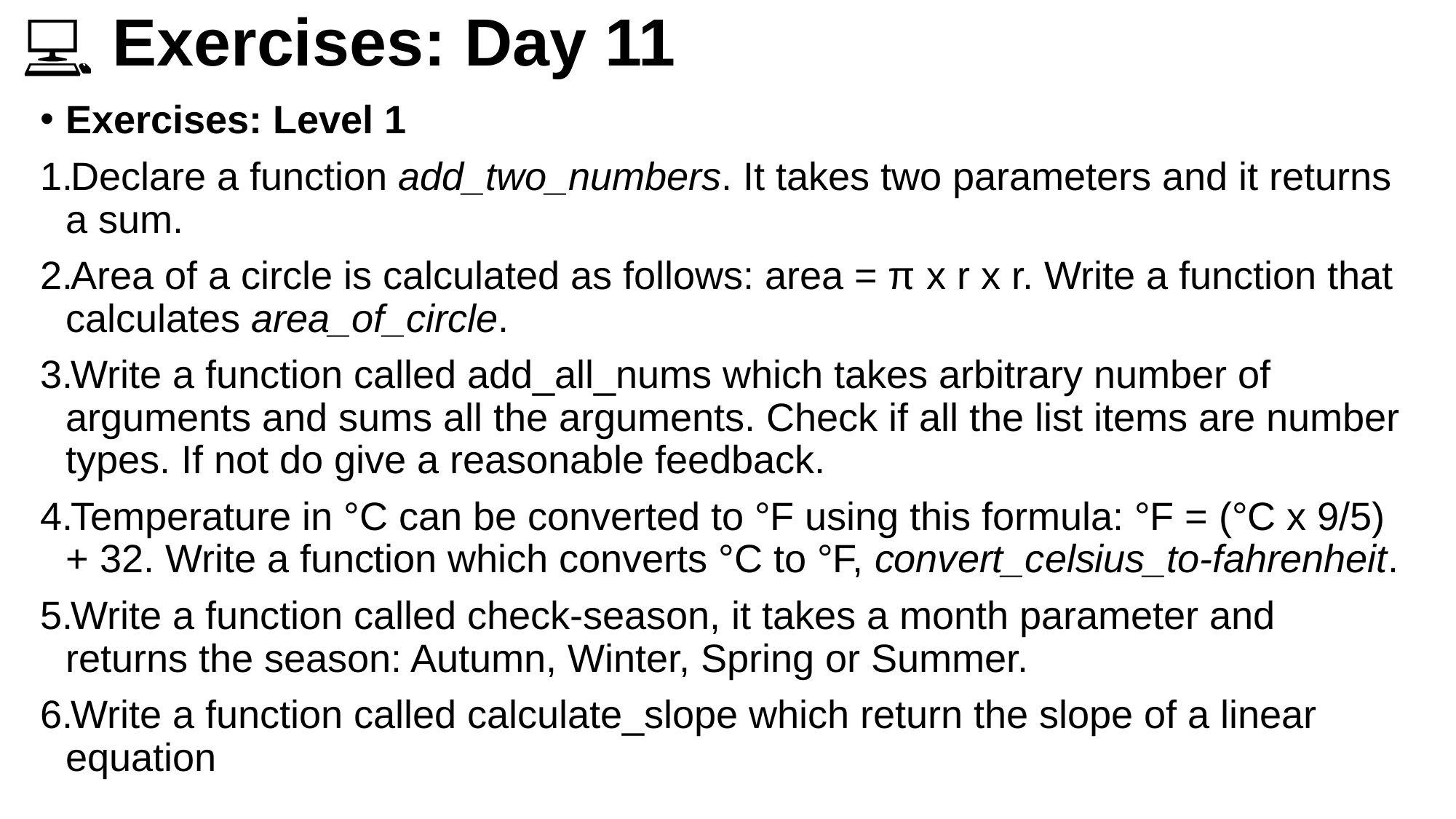

# 💻 Exercises: Day 11
Exercises: Level 1
Declare a function add_two_numbers. It takes two parameters and it returns a sum.
Area of a circle is calculated as follows: area = π x r x r. Write a function that calculates area_of_circle.
Write a function called add_all_nums which takes arbitrary number of arguments and sums all the arguments. Check if all the list items are number types. If not do give a reasonable feedback.
Temperature in °C can be converted to °F using this formula: °F = (°C x 9/5) + 32. Write a function which converts °C to °F, convert_celsius_to-fahrenheit.
Write a function called check-season, it takes a month parameter and returns the season: Autumn, Winter, Spring or Summer.
Write a function called calculate_slope which return the slope of a linear equation